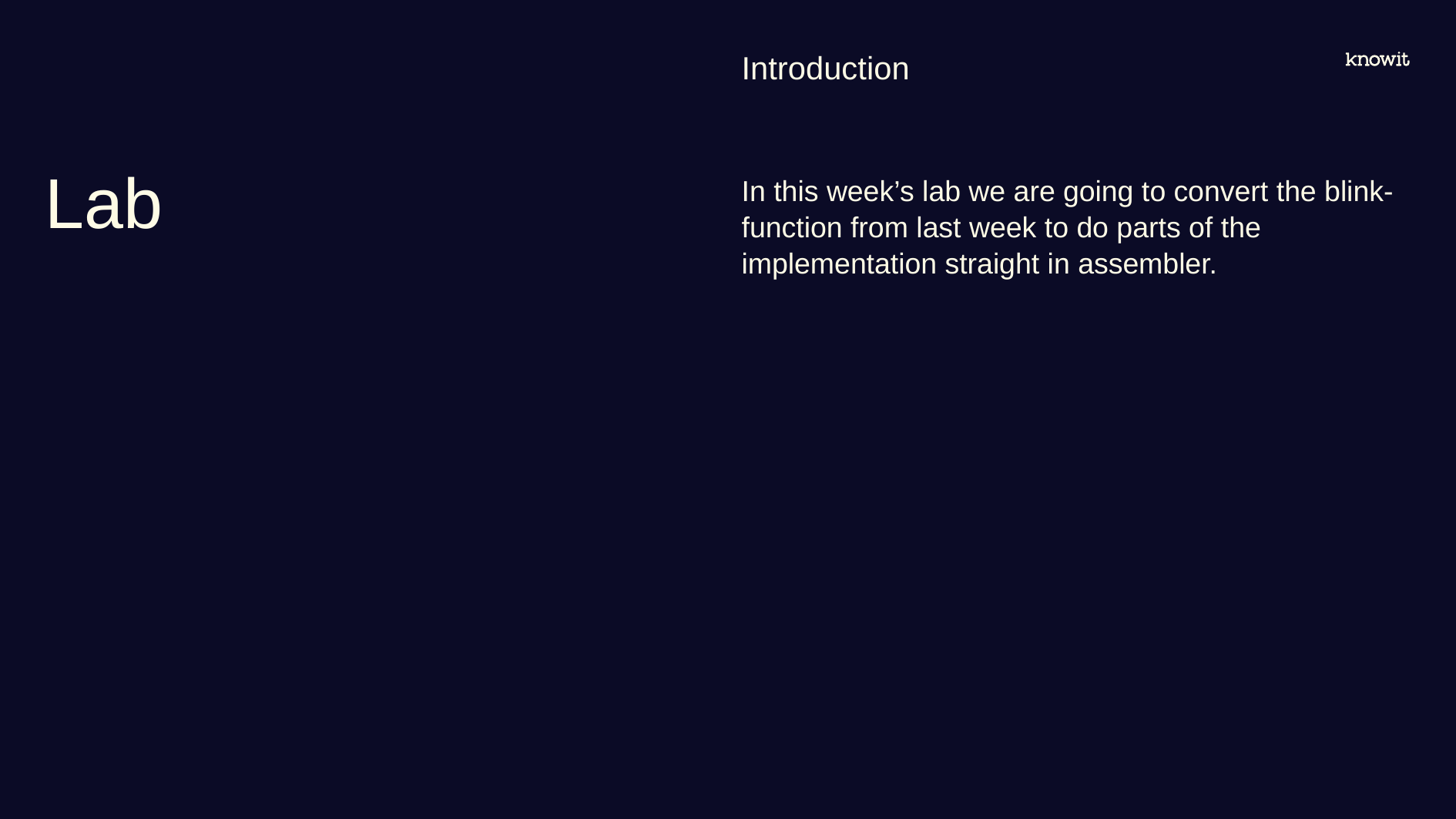

Introduction
# Lab
In this week’s lab we are going to convert the blink-function from last week to do parts of the implementation straight in assembler.